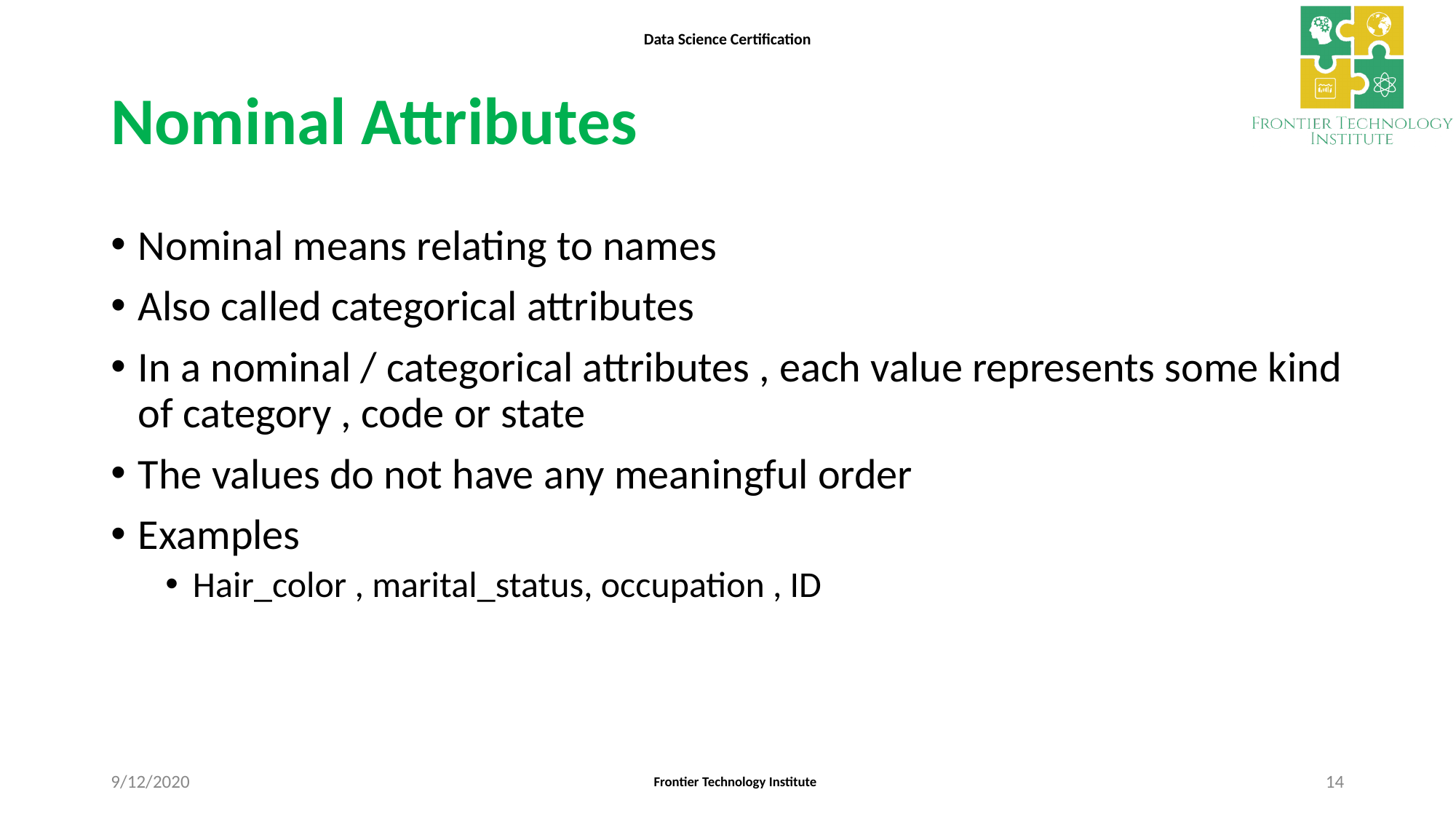

# Nominal Attributes
Nominal means relating to names
Also called categorical attributes
In a nominal / categorical attributes , each value represents some kind of category , code or state
The values do not have any meaningful order
Examples
Hair_color , marital_status, occupation , ID
9/12/2020
14